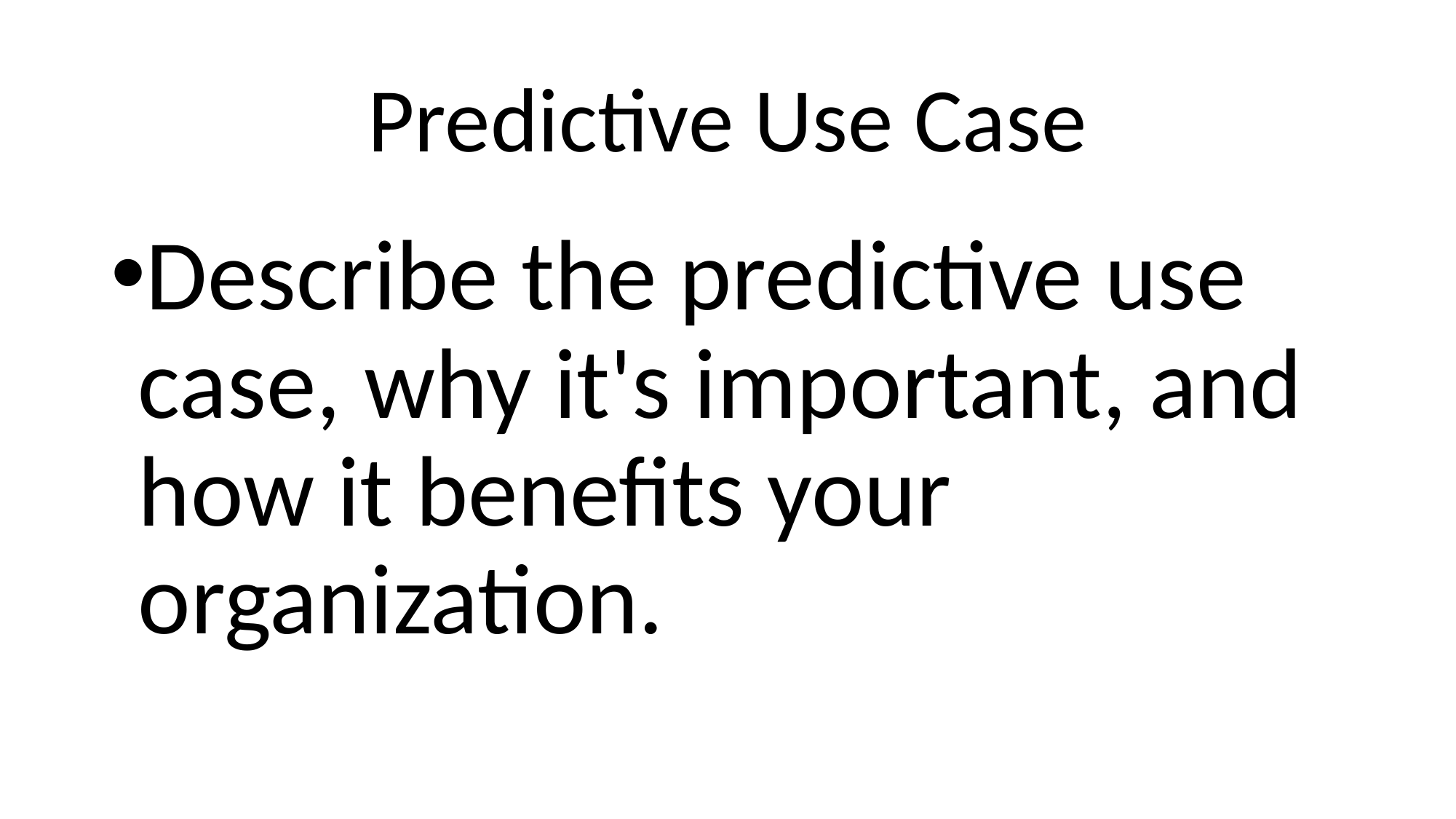

# Predictive Use Case
Describe the predictive use case, why it's important, and how it benefits your organization.